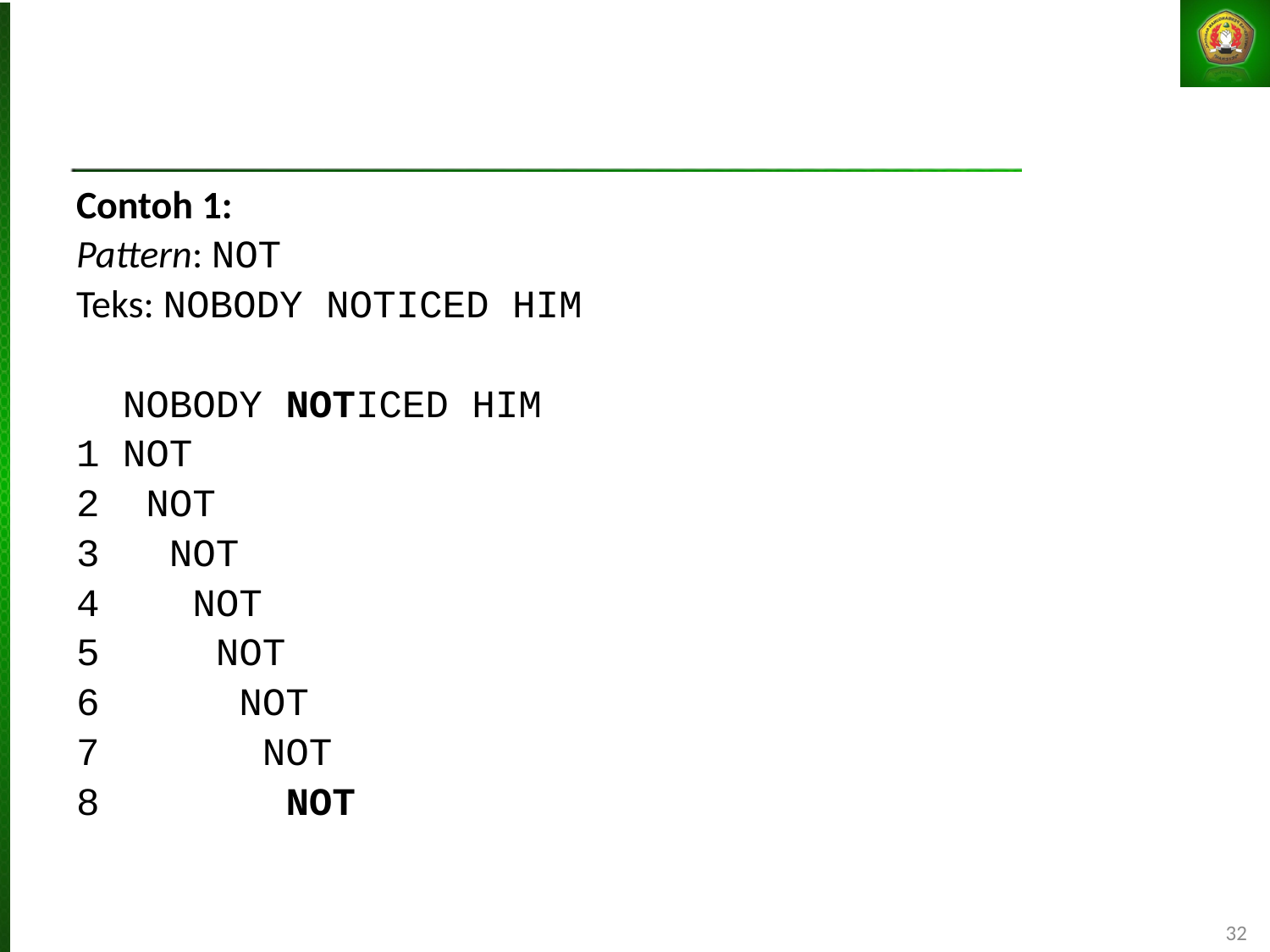

Contoh 1:
Pattern: NOT
Teks: NOBODY NOTICED HIM

  NOBODY NOTICED HIM
1 NOT
2  NOT
3   NOT
4    NOT
5     NOT
6      NOT
7       NOT
8        NOT
32